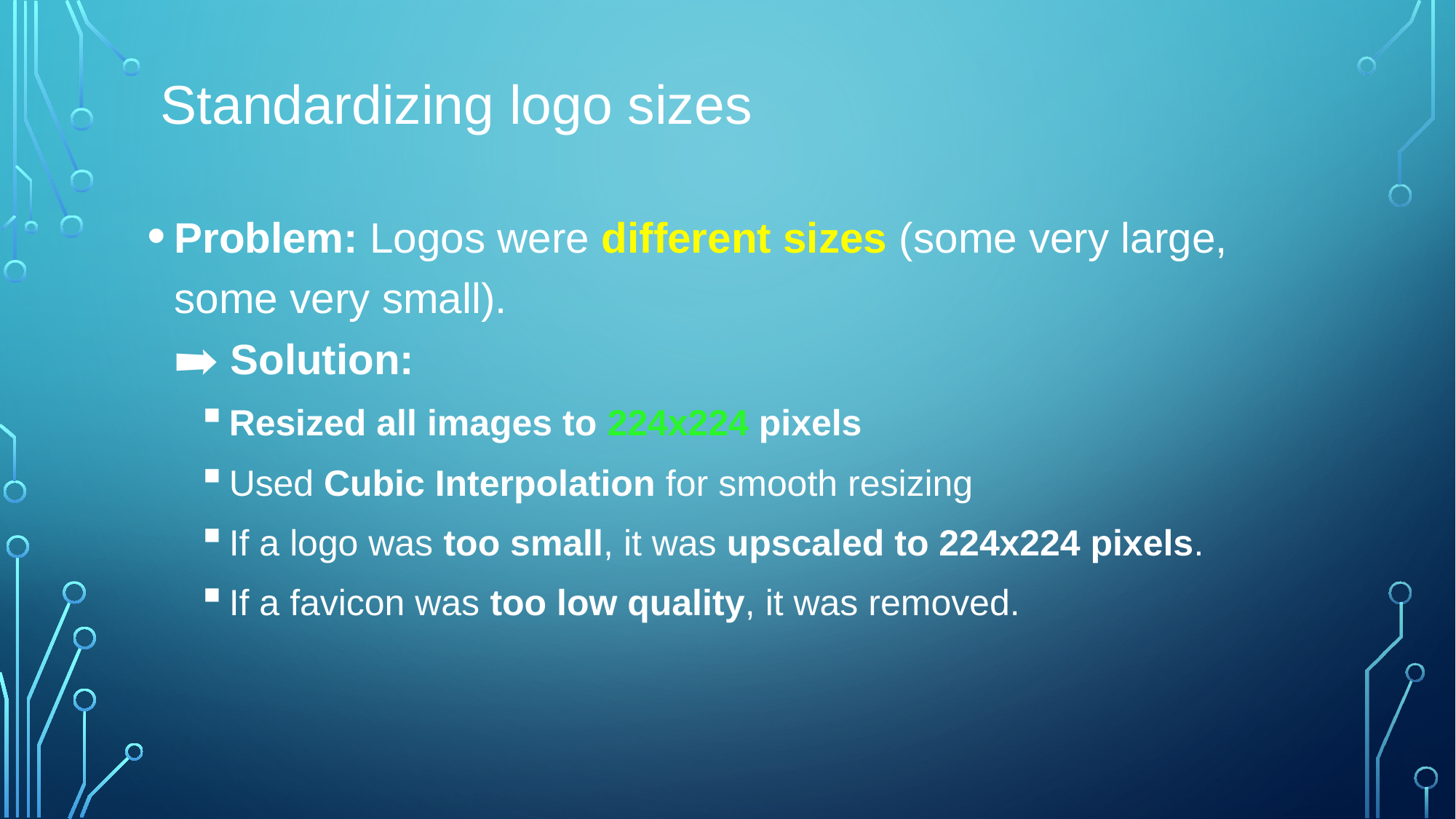

# Standardizing logo sizes
Problem: Logos were different sizes (some very large, some very small).
➡ Solution:
Resized all images to 224x224 pixels
Used Cubic Interpolation for smooth resizing
If a logo was too small, it was upscaled to 224x224 pixels.
If a favicon was too low quality, it was removed.